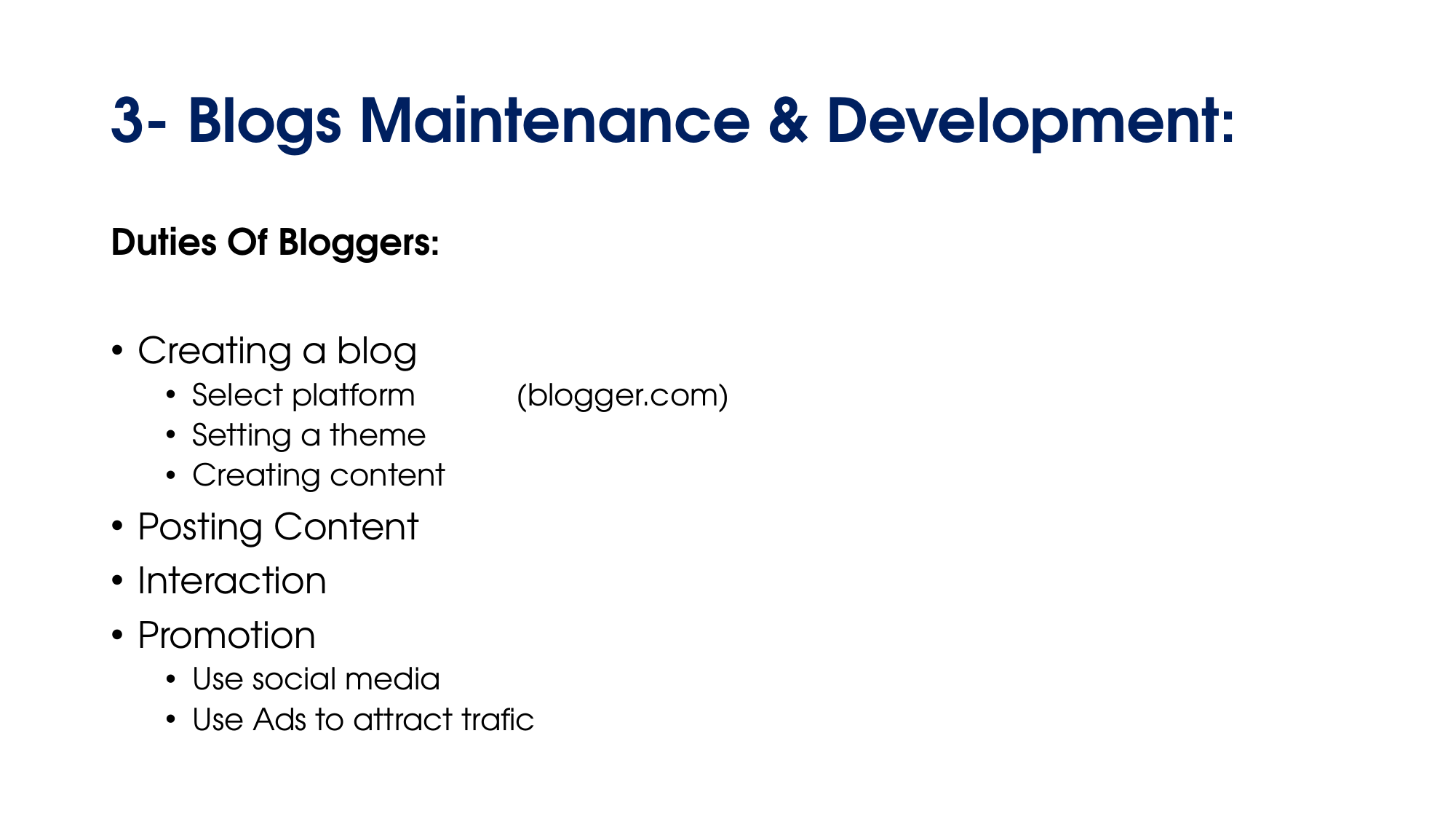

# 3- Blogs Maintenance & Development:
Duties Of Bloggers:

Creating a blog
Select platform            (blogger.com)
Setting a theme
Creating content
Posting Content
Interaction
Promotion
Use social media
Use Ads to attract trafic